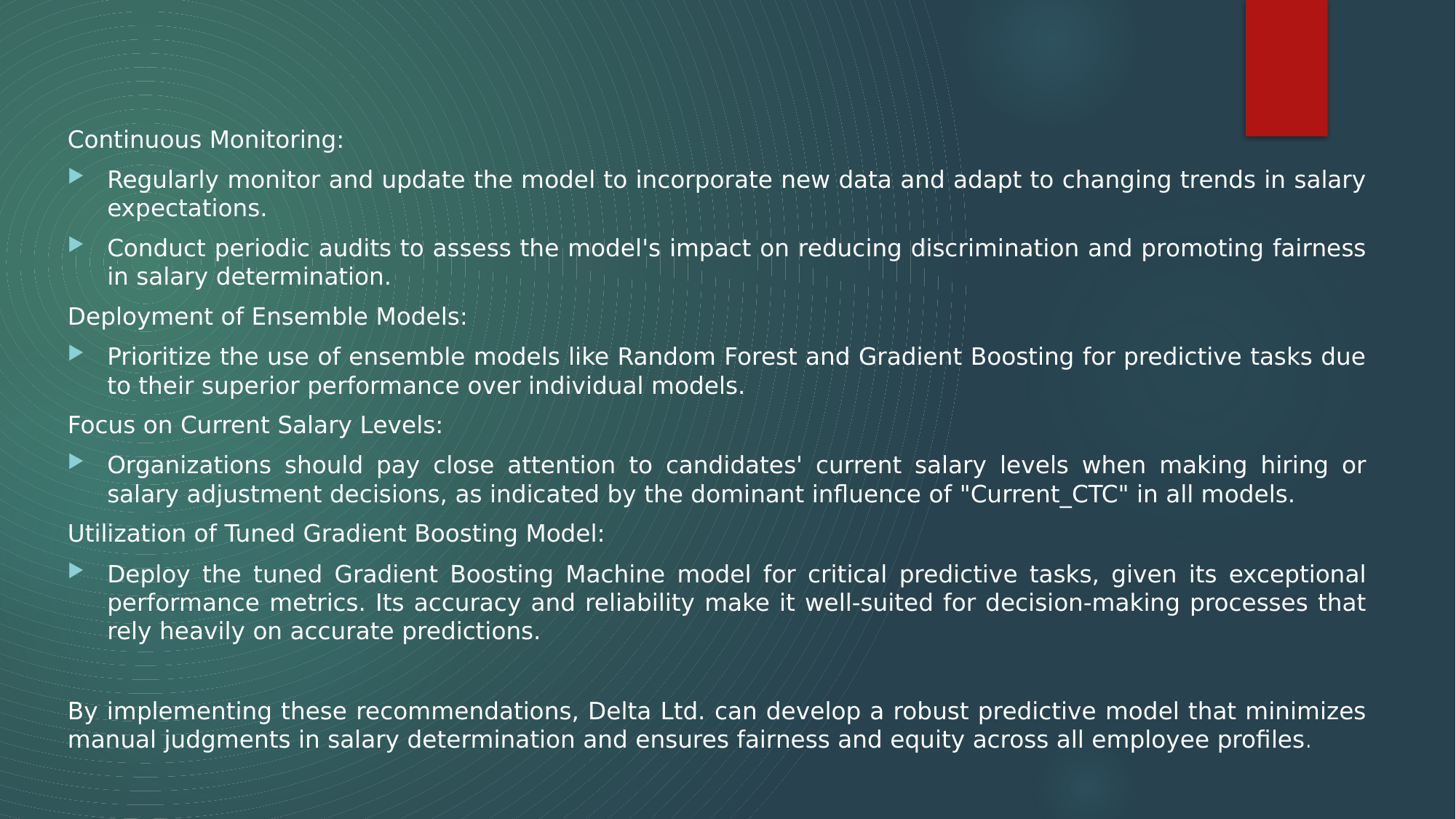

Continuous Monitoring:
Regularly monitor and update the model to incorporate new data and adapt to changing trends in salary expectations.
Conduct periodic audits to assess the model's impact on reducing discrimination and promoting fairness in salary determination.
Deployment of Ensemble Models:
Prioritize the use of ensemble models like Random Forest and Gradient Boosting for predictive tasks due to their superior performance over individual models.
Focus on Current Salary Levels:
Organizations should pay close attention to candidates' current salary levels when making hiring or salary adjustment decisions, as indicated by the dominant influence of "Current_CTC" in all models.
Utilization of Tuned Gradient Boosting Model:
Deploy the tuned Gradient Boosting Machine model for critical predictive tasks, given its exceptional performance metrics. Its accuracy and reliability make it well-suited for decision-making processes that rely heavily on accurate predictions.

By implementing these recommendations, Delta Ltd. can develop a robust predictive model that minimizes manual judgments in salary determination and ensures fairness and equity across all employee profiles.